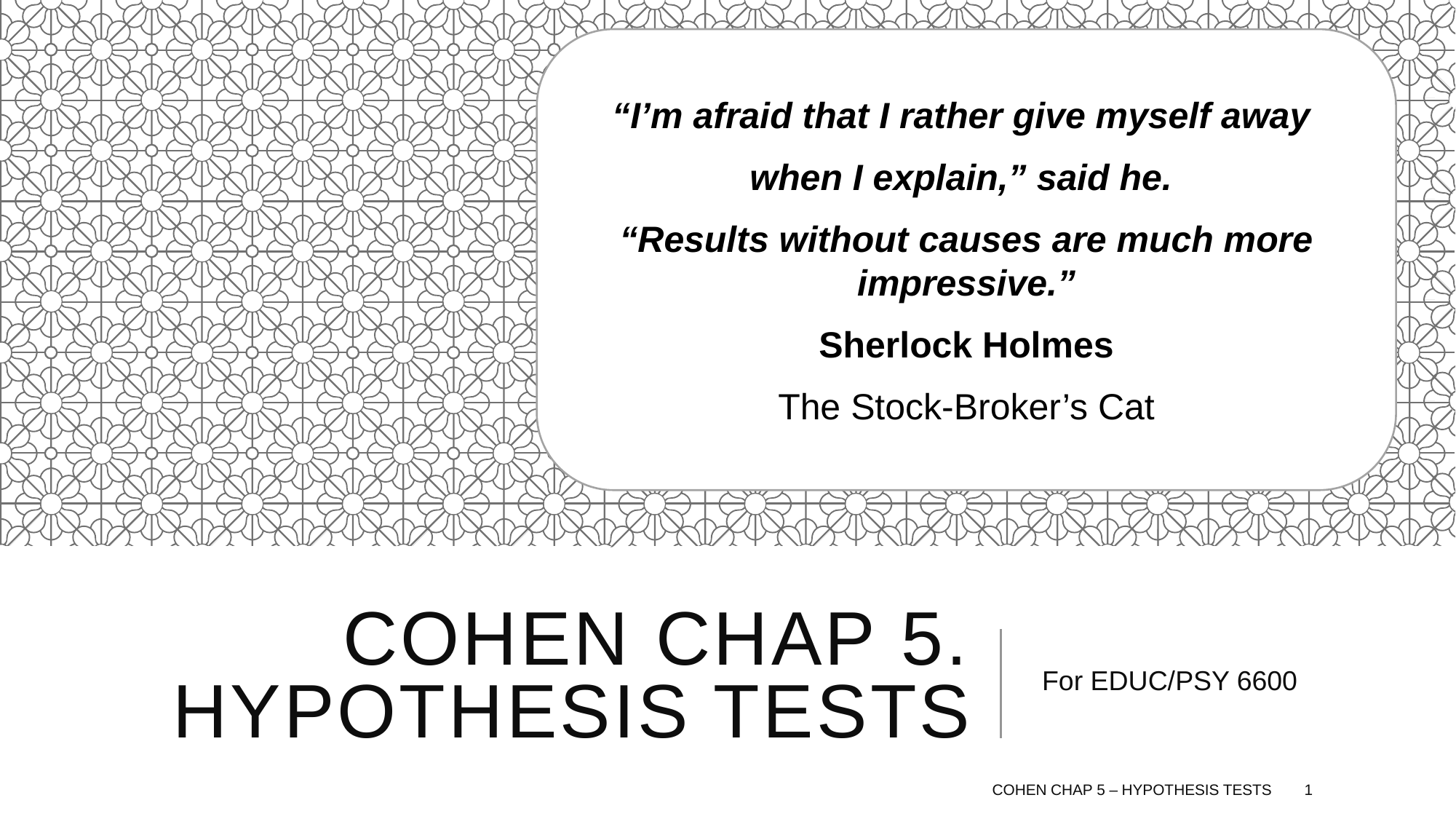

“I’m afraid that I rather give myself away
when I explain,” said he.
“Results without causes are much more impressive.”
Sherlock Holmes
The Stock-Broker’s Cat
# Cohen chap 5. Hypothesis Tests
For EDUC/PSY 6600
Cohen Chap 5 – Hypothesis tests
1